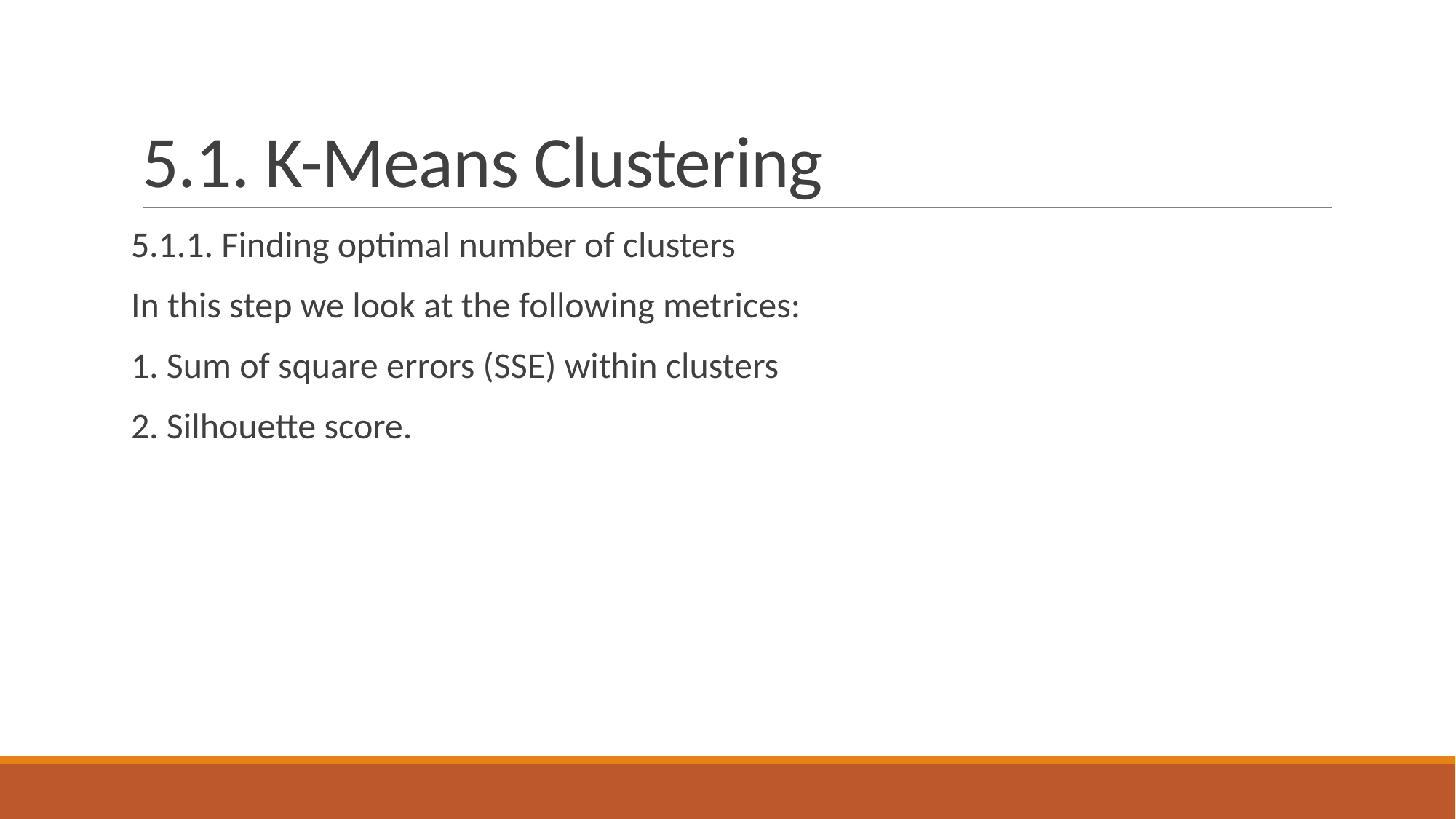

# 5.1. K-Means Clustering
5.1.1. Finding optimal number of clusters
In this step we look at the following metrices:
1. Sum of square errors (SSE) within clusters
2. Silhouette score.